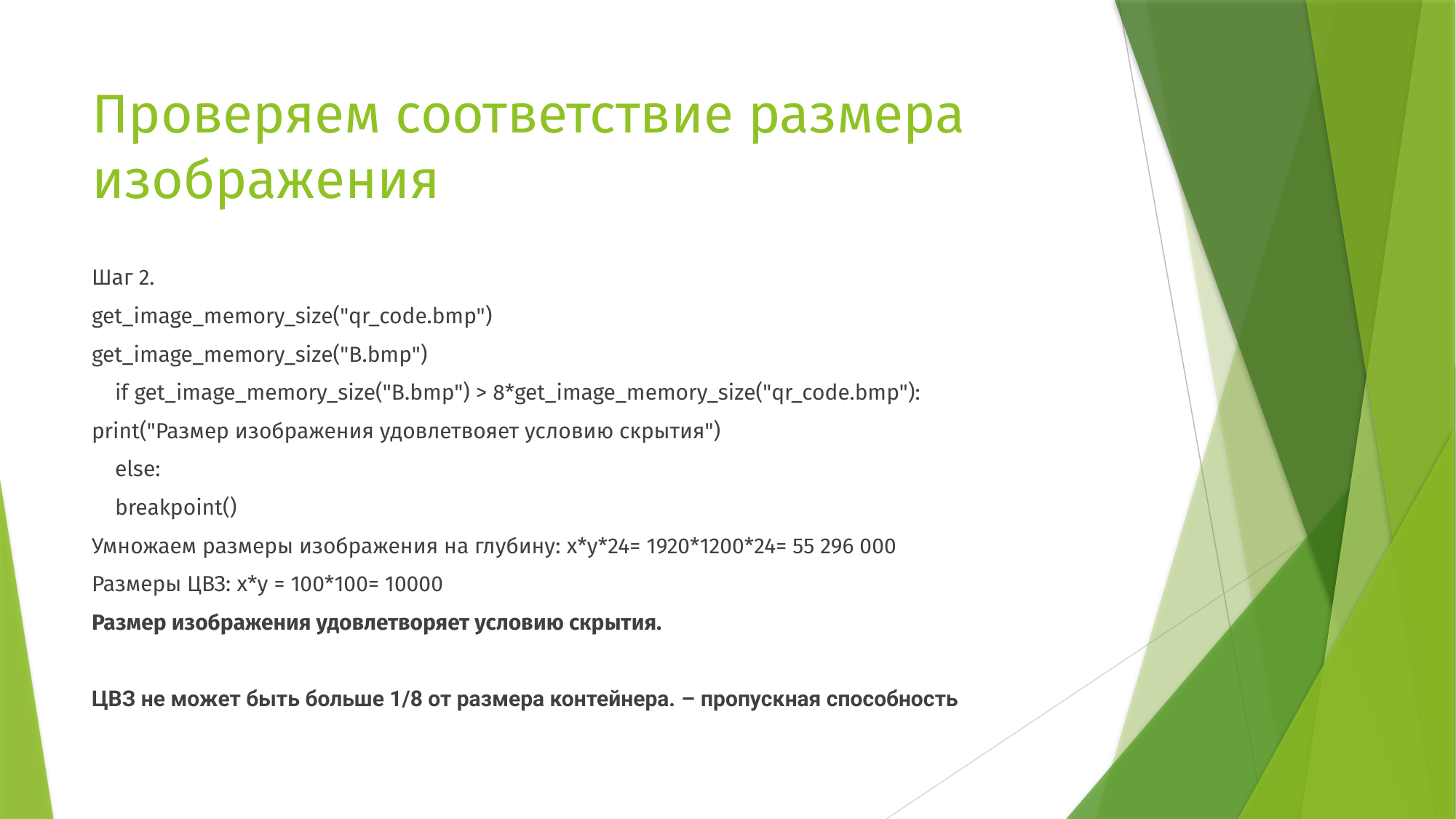

# Проверяем соответствие размера изображения
Шаг 2.
get_image_memory_size("qr_code.bmp")
get_image_memory_size("B.bmp")
    if get_image_memory_size("B.bmp") > 8*get_image_memory_size("qr_code.bmp"):
print("Размер изображения удовлетвояет условию скрытия")
    else:
    breakpoint()
Умножаем размеры изображения на глубину: x*y*24= 1920*1200*24= 55 296 000
Размеры ЦВЗ: x*y = 100*100= 10000
Размер изображения удовлетворяет условию скрытия.

ЦВЗ не может быть больше 1/8 от размера контейнера. – пропускная способность